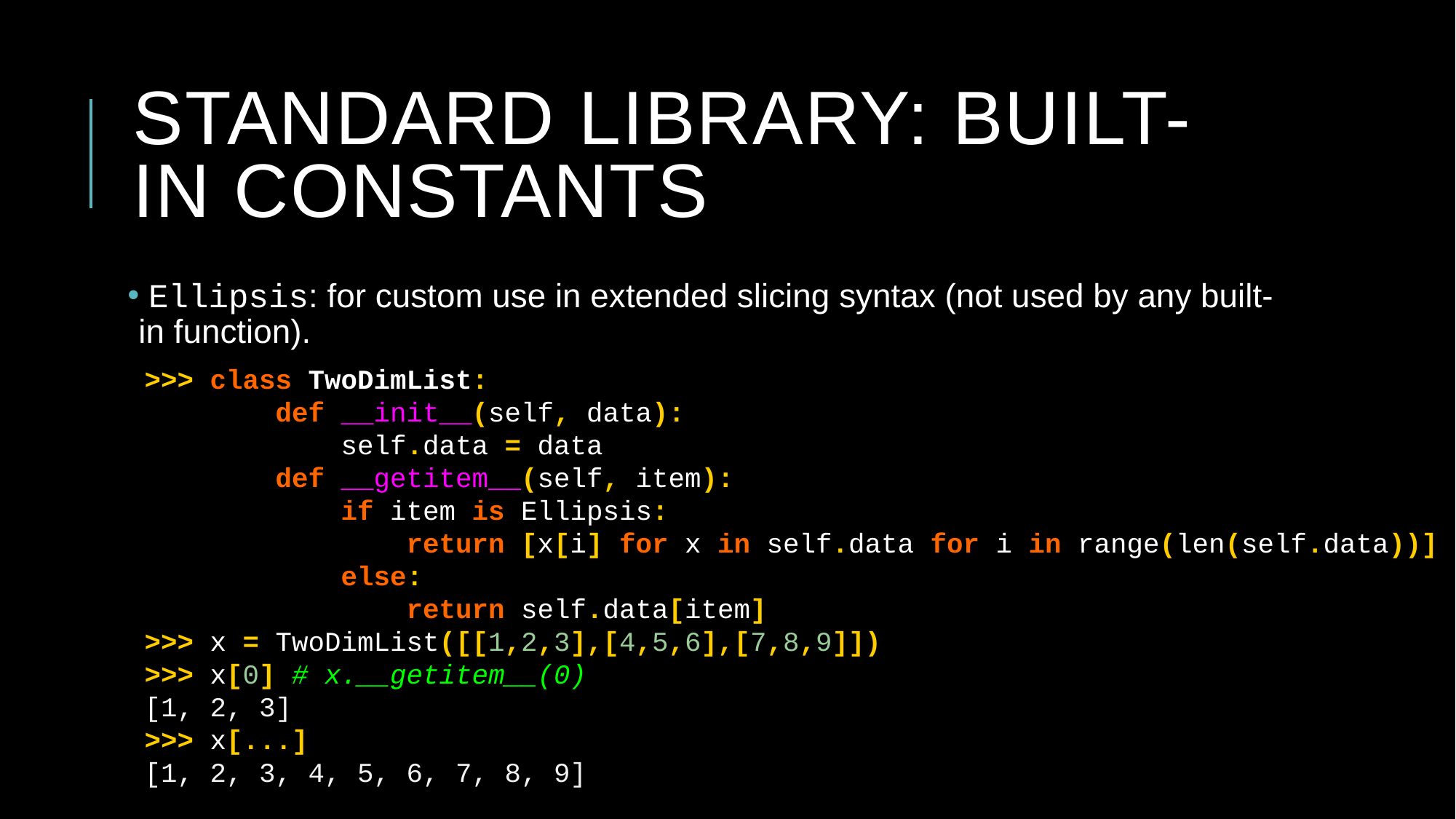

# Standard library: built-in constants
 Ellipsis: for custom use in extended slicing syntax (not used by any built-in function).
>>> class TwoDimList:
        def __init__(self, data):
            self.data = data
        def __getitem__(self, item):
            if item is Ellipsis:
                return [x[i] for x in self.data for i in range(len(self.data))]
            else:
                return self.data[item]
>>> x = TwoDimList([[1,2,3],[4,5,6],[7,8,9]])
>>> x[0] # x.__getitem__(0)
[1, 2, 3]
>>> x[...]
[1, 2, 3, 4, 5, 6, 7, 8, 9]